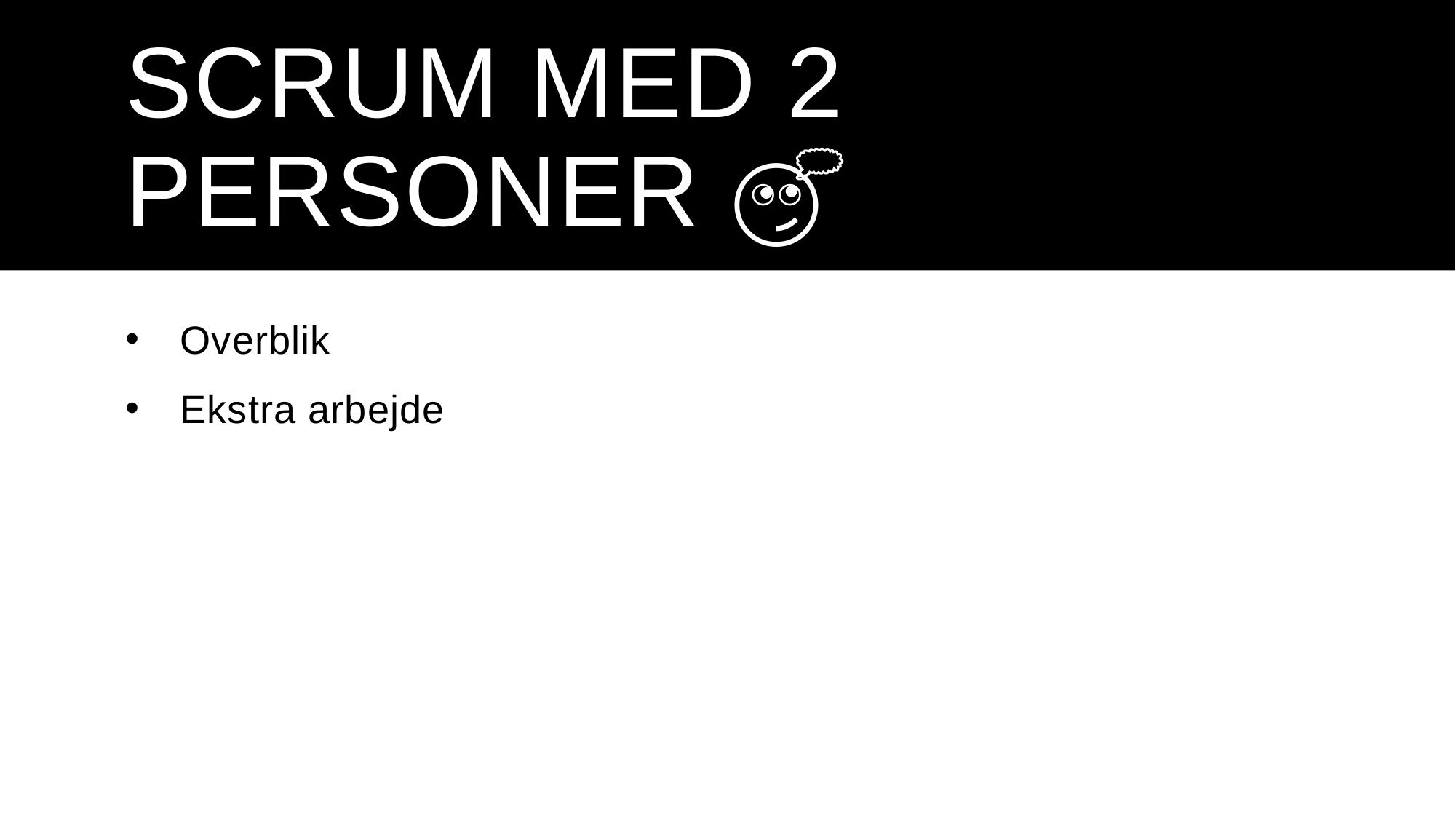

# SCRUM med 2 personer 🤔
Overblik
Ekstra arbejde